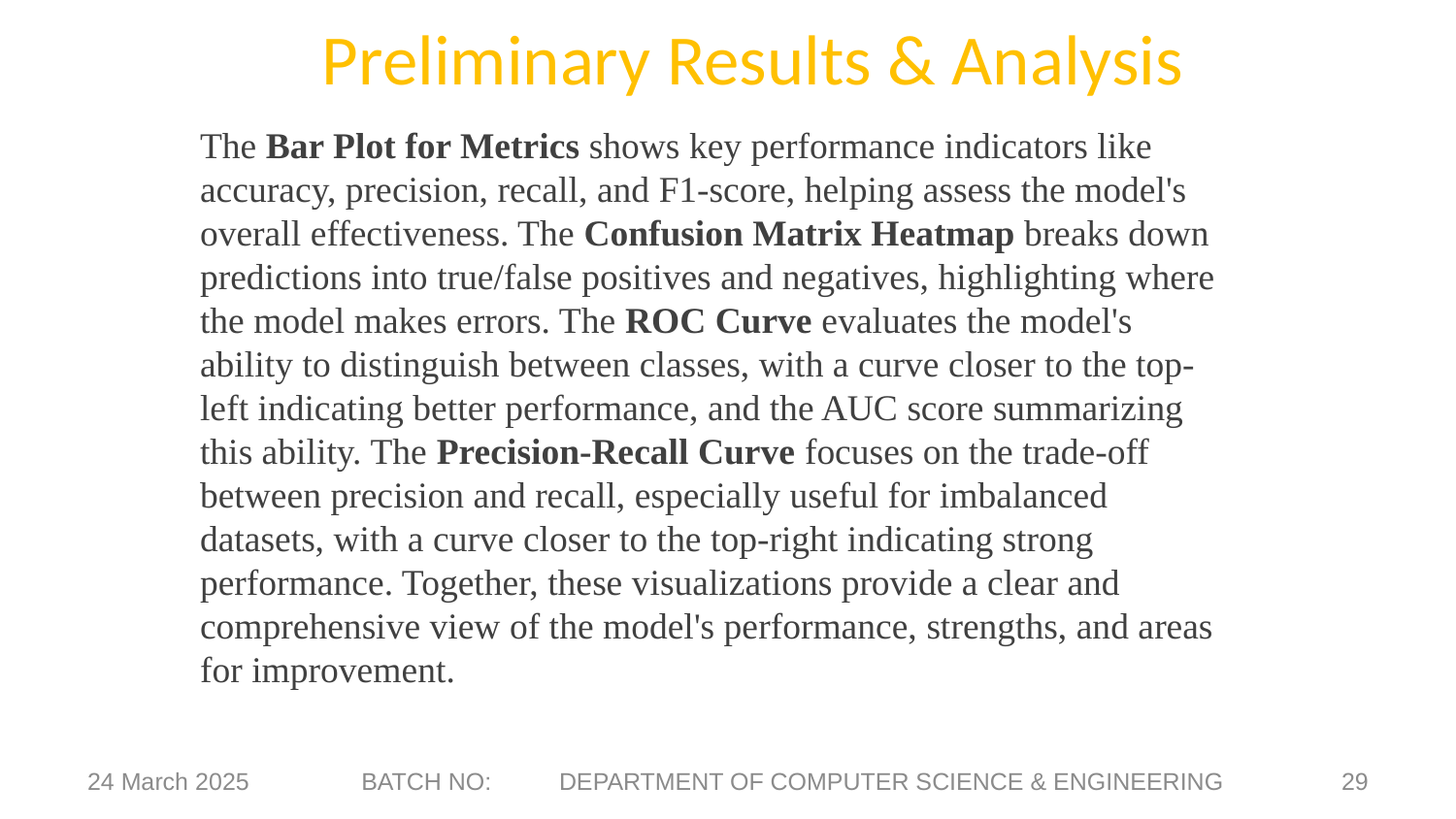

# Preliminary Results & Analysis
The Bar Plot for Metrics shows key performance indicators like accuracy, precision, recall, and F1-score, helping assess the model's overall effectiveness. The Confusion Matrix Heatmap breaks down predictions into true/false positives and negatives, highlighting where the model makes errors. The ROC Curve evaluates the model's ability to distinguish between classes, with a curve closer to the top-left indicating better performance, and the AUC score summarizing this ability. The Precision-Recall Curve focuses on the trade-off between precision and recall, especially useful for imbalanced datasets, with a curve closer to the top-right indicating strong performance. Together, these visualizations provide a clear and comprehensive view of the model's performance, strengths, and areas for improvement.
24 March 2025
BATCH NO:          DEPARTMENT OF COMPUTER SCIENCE & ENGINEERING
29